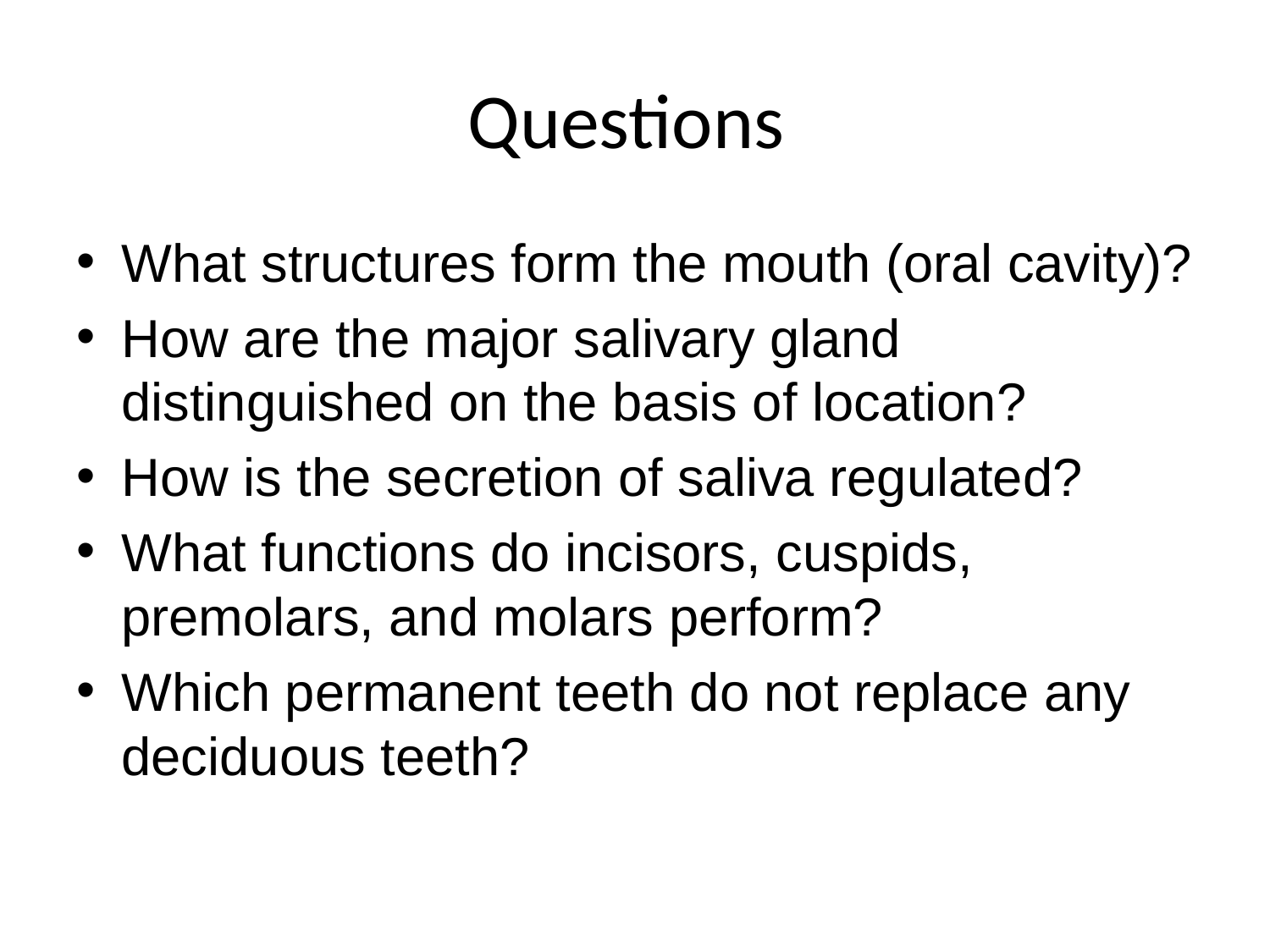

# Questions
What structures form the mouth (oral cavity)?
How are the major salivary gland distinguished on the basis of location?
How is the secretion of saliva regulated?
What functions do incisors, cuspids, premolars, and molars perform?
Which permanent teeth do not replace any deciduous teeth?